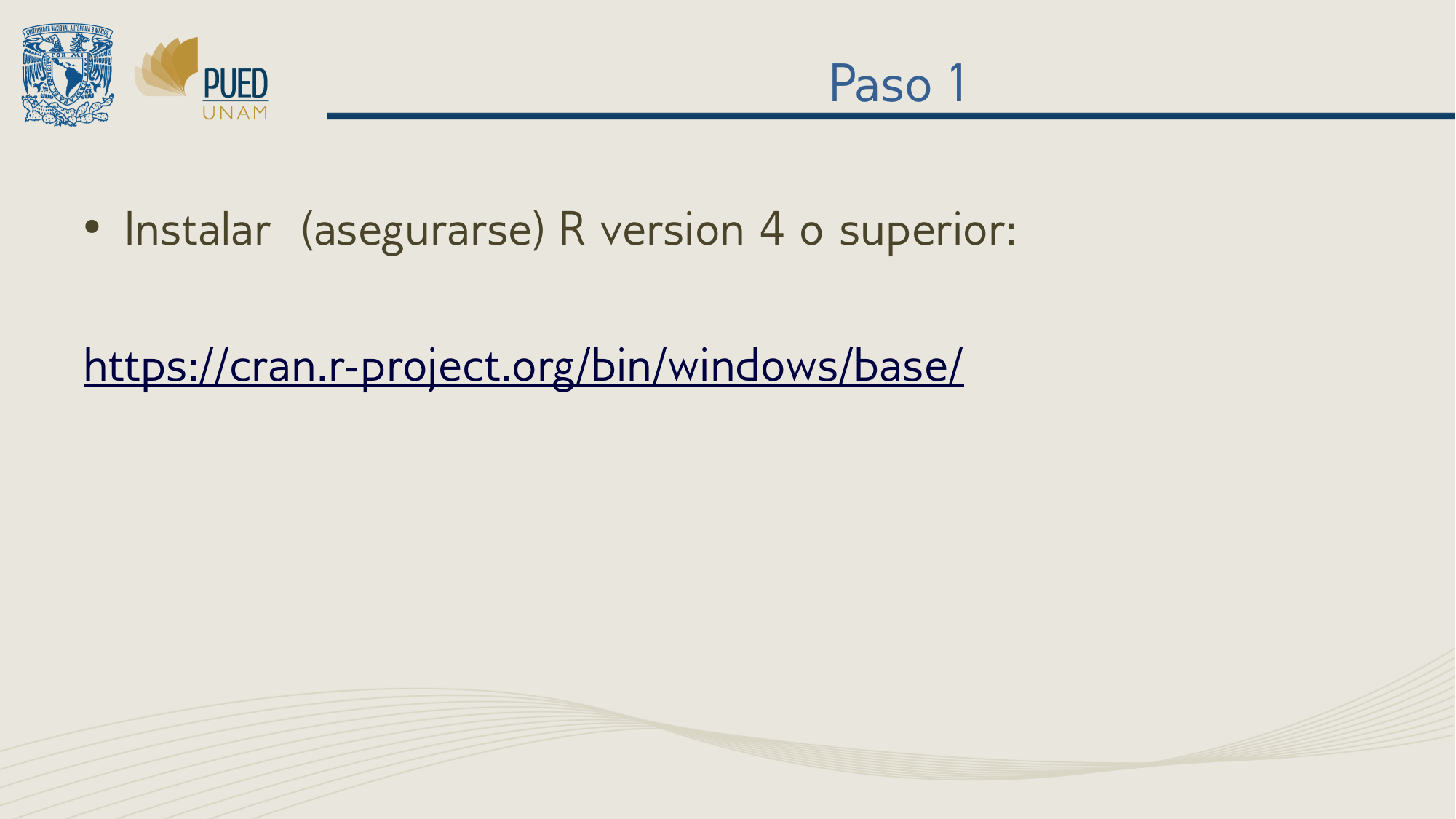

# Paso 1
Instalar  (asegurarse) R version 4 o superior:

https://cran.r-project.org/bin/windows/base/